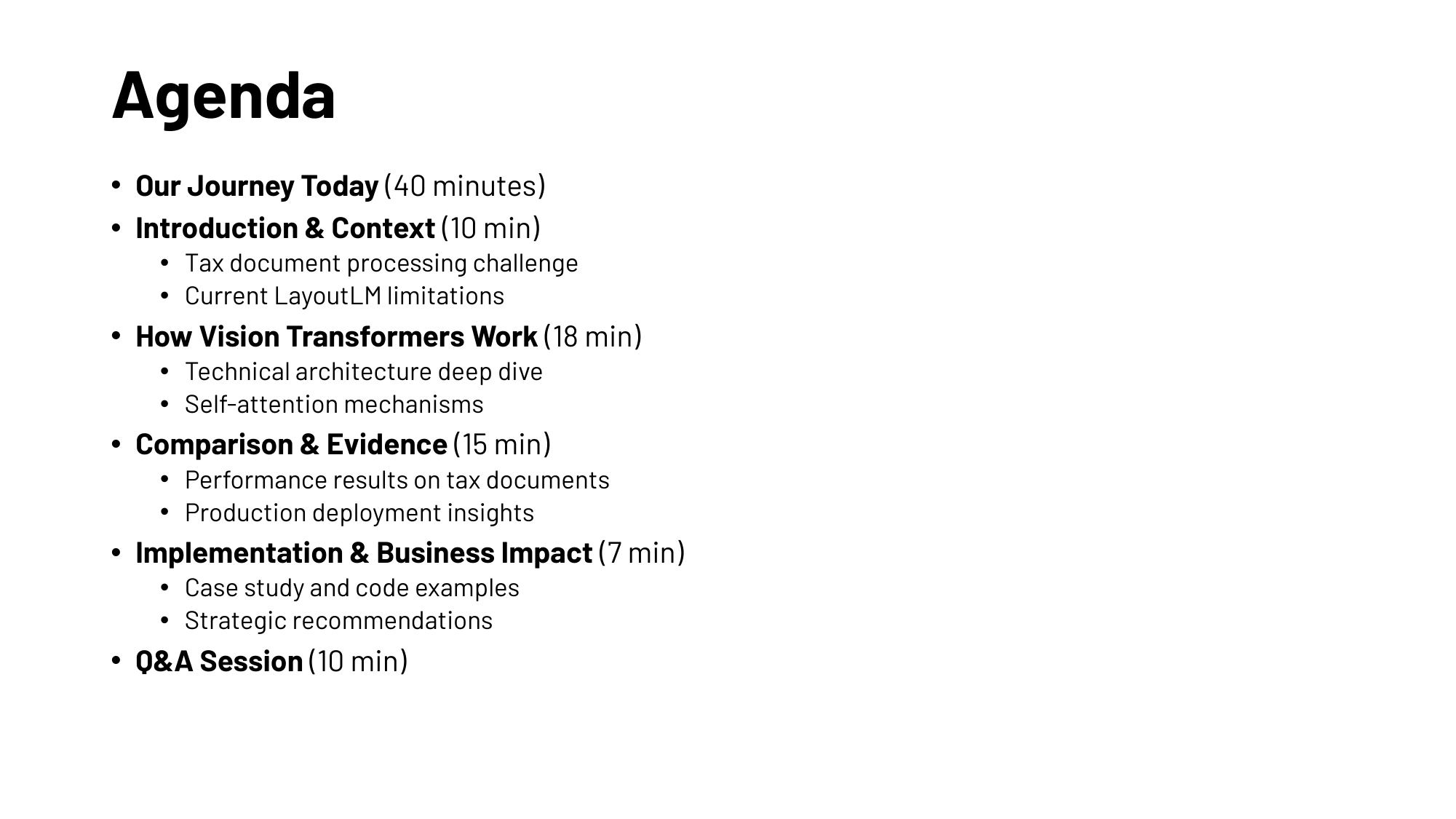

# Agenda
Our Journey Today (40 minutes)
Introduction & Context (10 min)
Tax document processing challenge
Current LayoutLM limitations
How Vision Transformers Work (18 min)
Technical architecture deep dive
Self-attention mechanisms
Comparison & Evidence (15 min)
Performance results on tax documents
Production deployment insights
Implementation & Business Impact (7 min)
Case study and code examples
Strategic recommendations
Q&A Session (10 min)